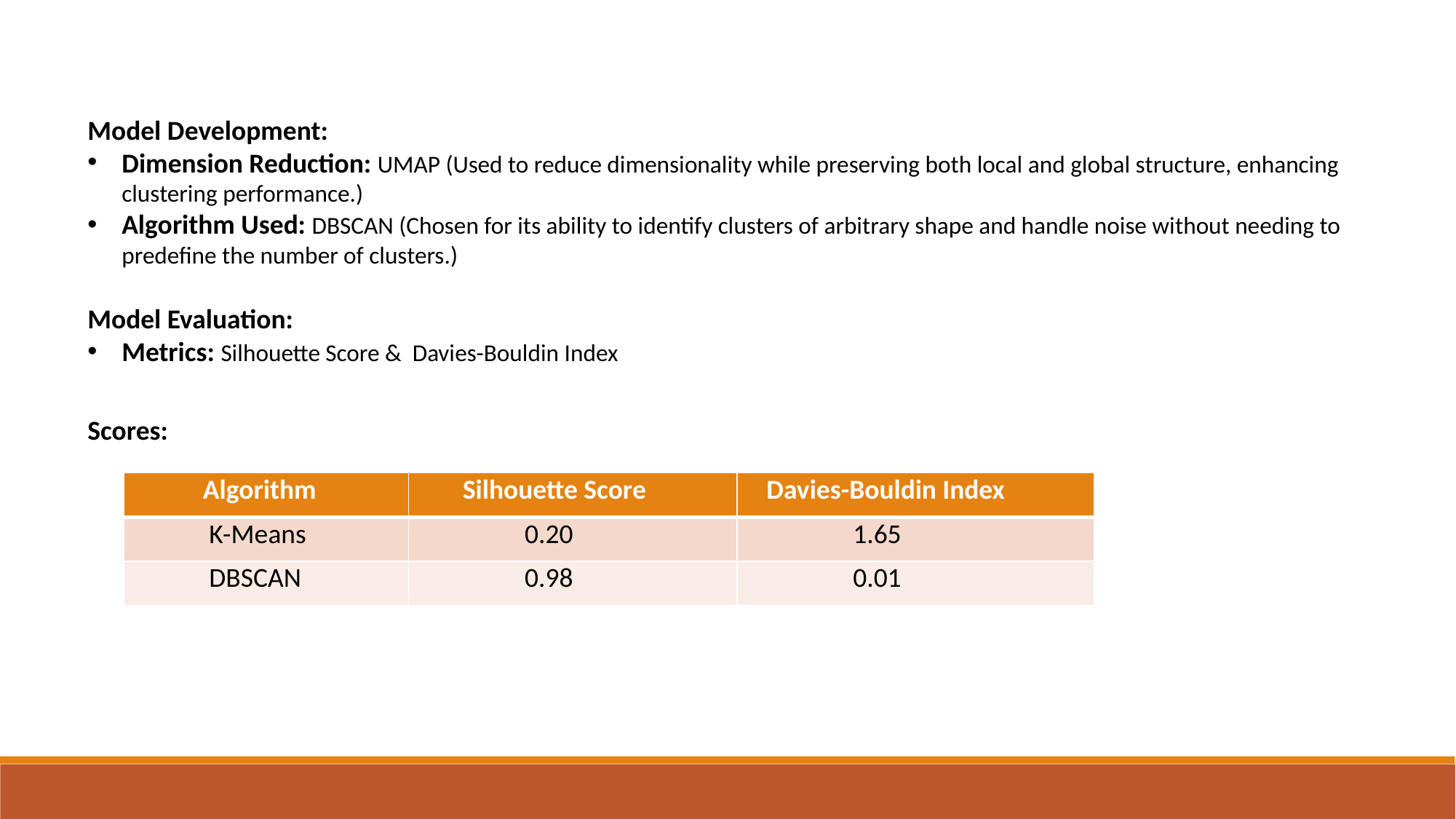

Model Development:
Dimension Reduction: UMAP (Used to reduce dimensionality while preserving both local and global structure, enhancing clustering performance.)
Algorithm Used: DBSCAN (Chosen for its ability to identify clusters of arbitrary shape and handle noise without needing to predefine the number of clusters.)
Model Evaluation:
Metrics: Silhouette Score &  Davies-Bouldin Index

Scores:

| Algorithm | Silhouette Score | Davies-Bouldin Index |
| --- | --- | --- |
| K-Means | 0.20 | 1.65 |
| DBSCAN | 0.98 | 0.01 |